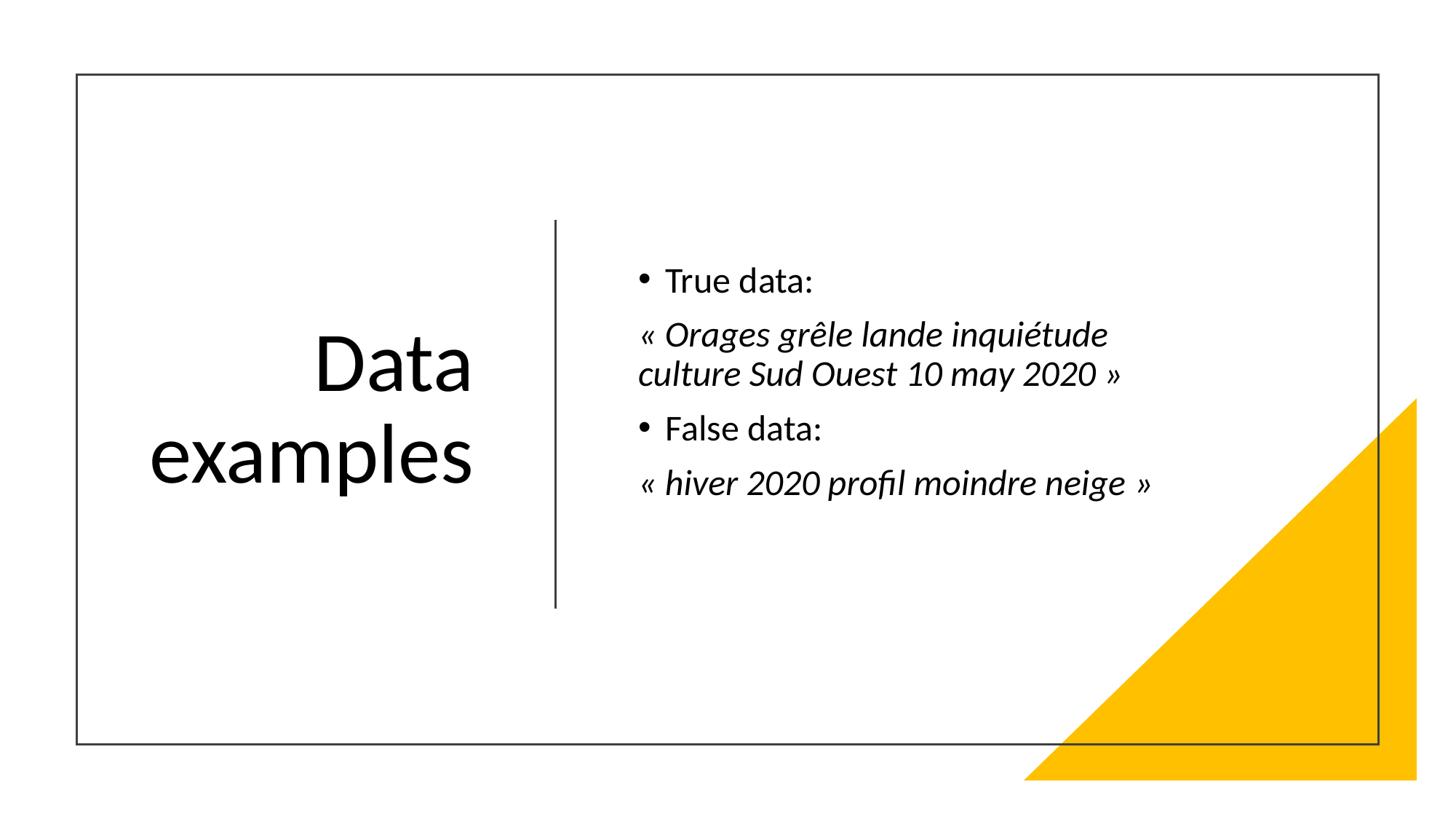

# Data examples
True data:
« Orages grêle lande inquiétude culture Sud Ouest 10 may 2020 »
False data:
« hiver 2020 profil moindre neige »